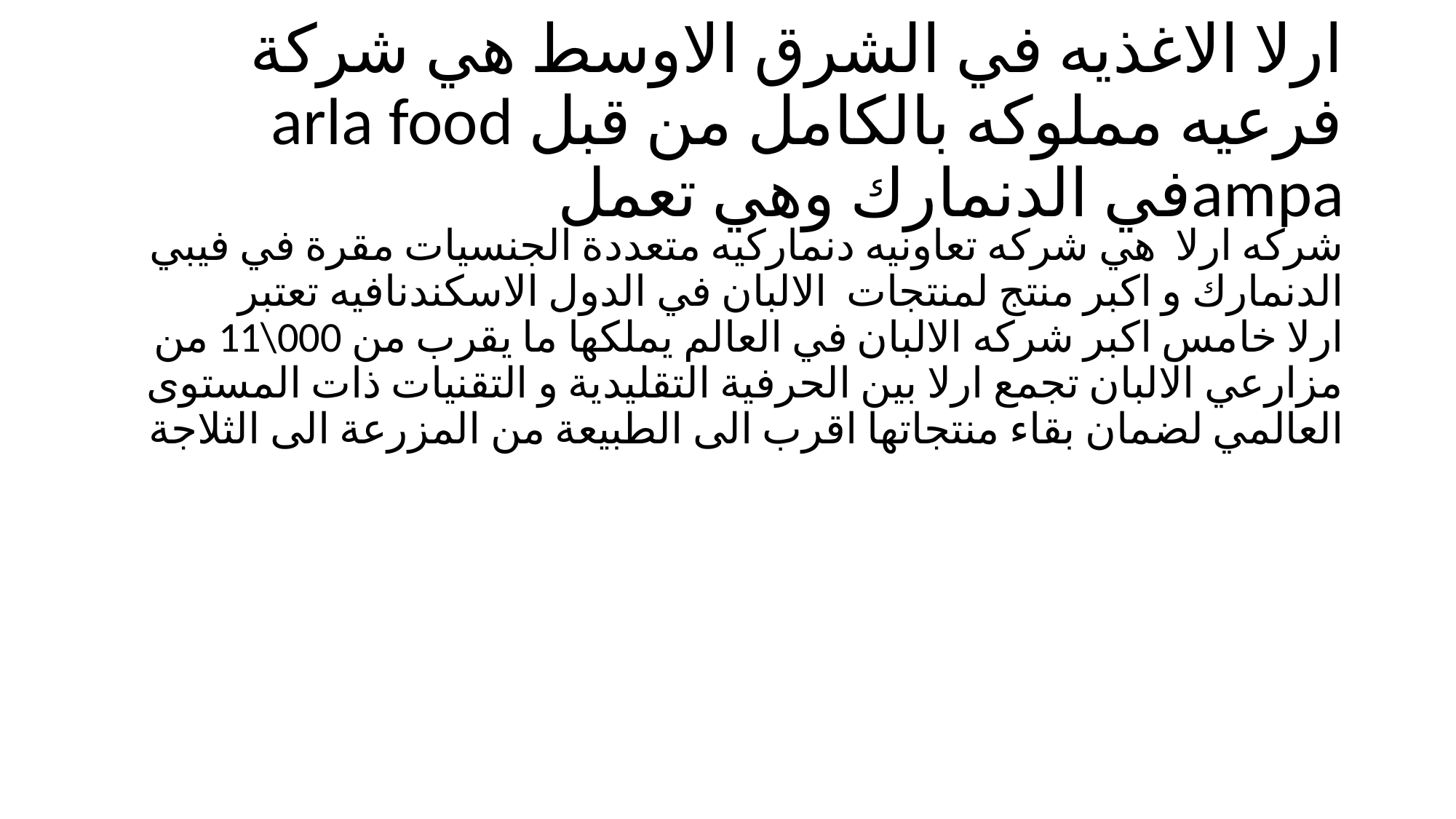

# ارلا الاغذيه في الشرق الاوسط هي شركة فرعيه مملوكه بالكامل من قبل arla food ampaفي الدنمارك وهي تعمل
شركه ارلا  هي شركه تعاونيه دنماركيه متعددة الجنسيات مقرة في فيبي الدنمارك و اكبر منتج لمنتجات  الالبان في الدول الاسكندنافيه تعتبر ارلا خامس اكبر شركه الالبان في العالم يملكها ما يقرب من 000\11 من مزارعي الالبان تجمع ارلا بين الحرفية التقليدية و التقنيات ذات المستوى العالمي لضمان بقاء منتجاتها اقرب الى الطبيعة من المزرعة الى الثلاجة